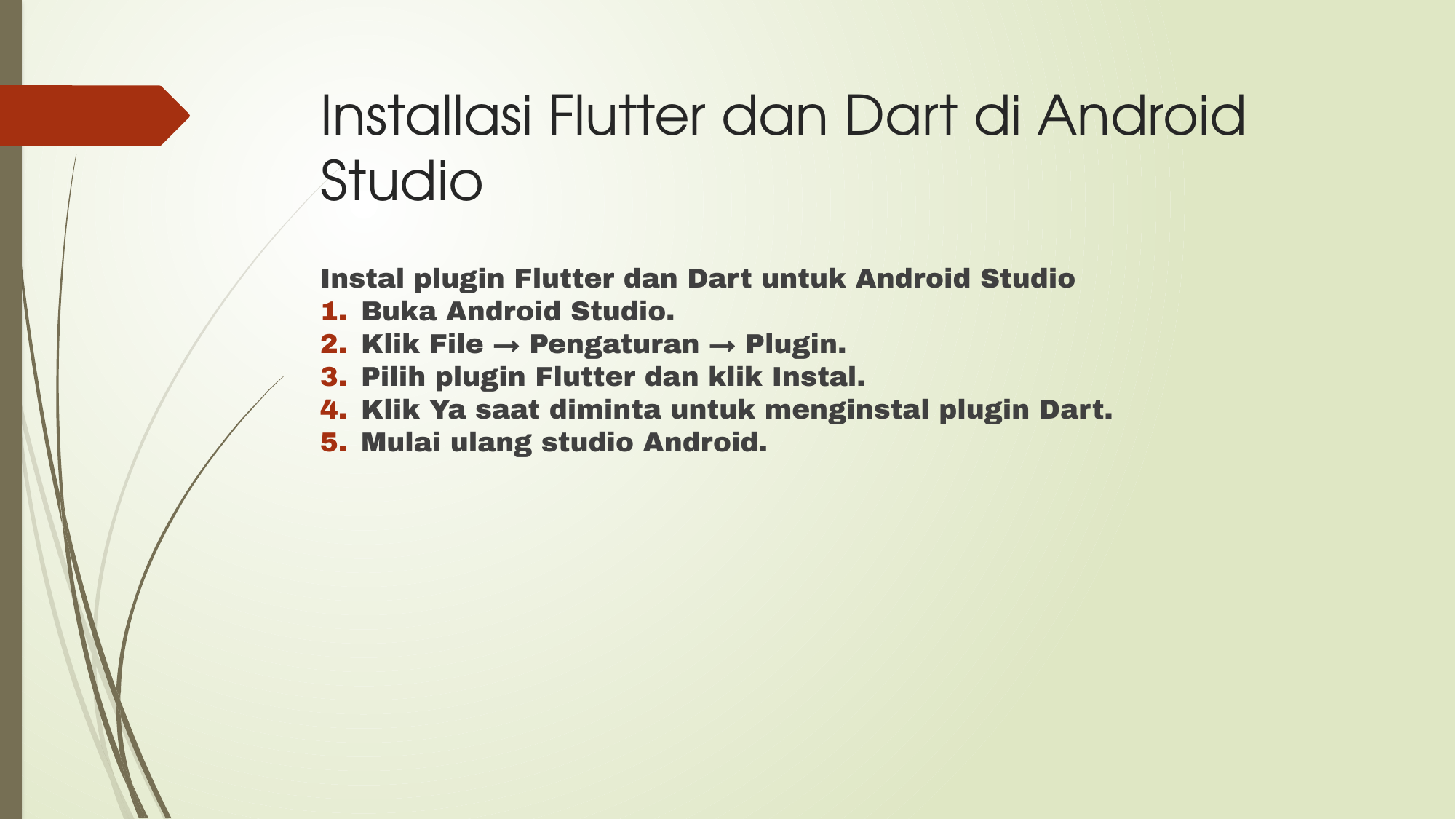

# Installasi Flutter dan Dart di Android Studio
Instal plugin Flutter dan Dart untuk Android Studio
Buka Android Studio.
Klik File → Pengaturan → Plugin.
Pilih plugin Flutter dan klik Instal.
Klik Ya saat diminta untuk menginstal plugin Dart.
Mulai ulang studio Android.